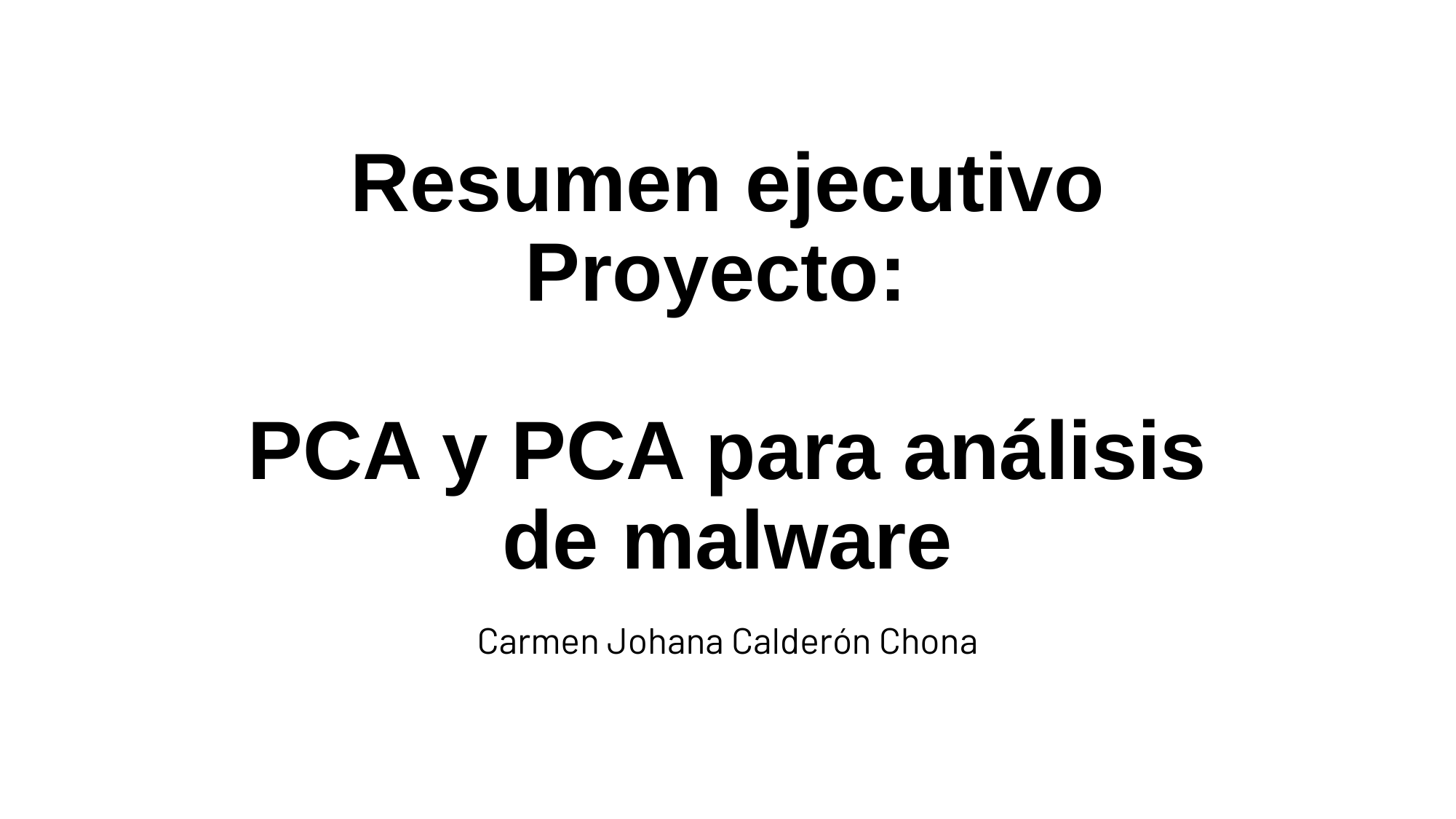

# Resumen ejecutivo Proyecto: PCA y PCA para análisis de malware
Carmen Johana Calderón Chona